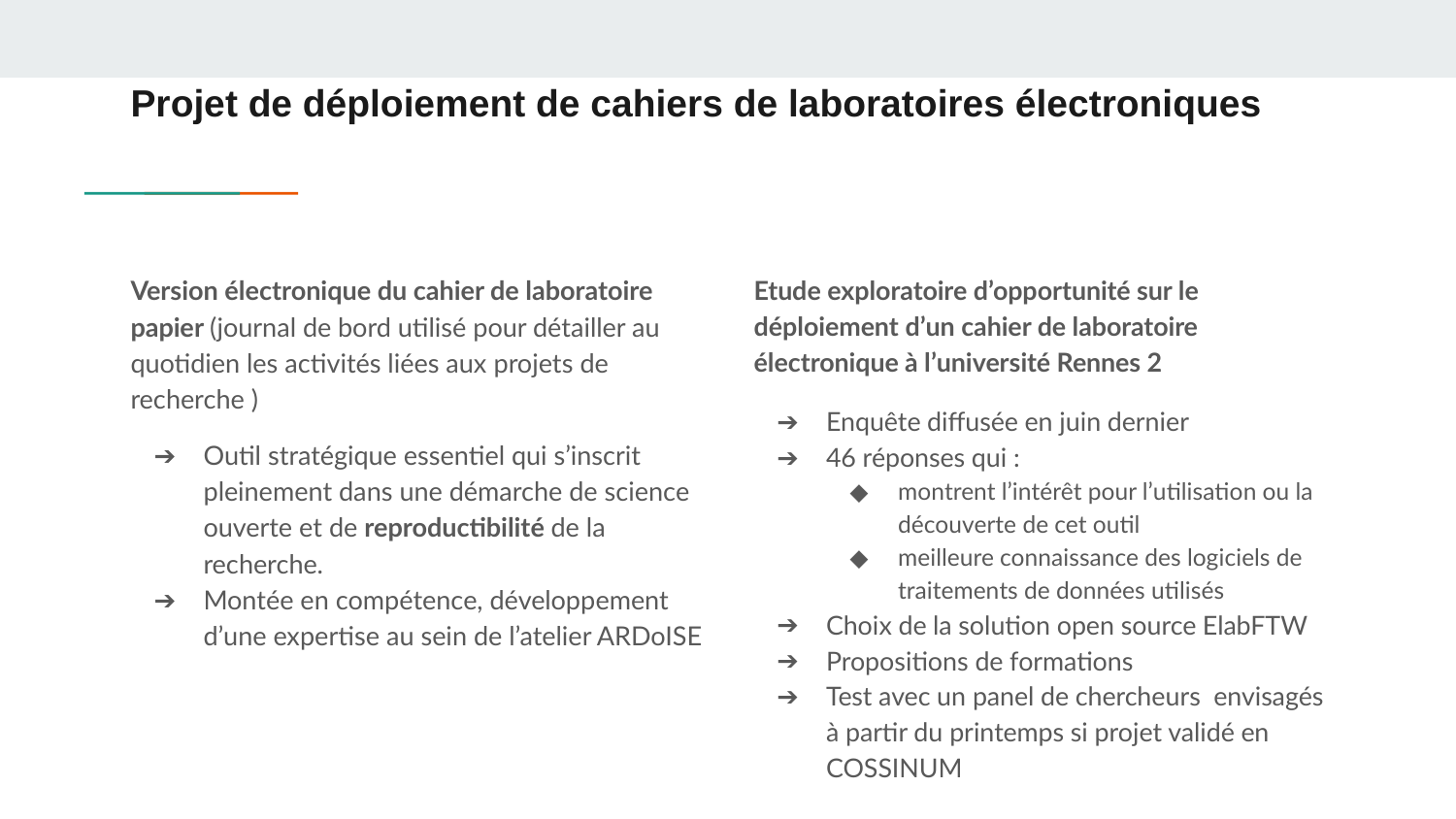

# Projet de déploiement de cahiers de laboratoires électroniques
Version électronique du cahier de laboratoire papier (journal de bord utilisé pour détailler au quotidien les activités liées aux projets de recherche )
Outil stratégique essentiel qui s’inscrit pleinement dans une démarche de science ouverte et de reproductibilité de la recherche.
Montée en compétence, développement d’une expertise au sein de l’atelier ARDoISE

Etude exploratoire d’opportunité sur le déploiement d’un cahier de laboratoire électronique à l’université Rennes 2
Enquête diffusée en juin dernier
46 réponses qui :
montrent l’intérêt pour l’utilisation ou la découverte de cet outil
meilleure connaissance des logiciels de traitements de données utilisés
Choix de la solution open source ElabFTW
Propositions de formations
Test avec un panel de chercheurs  envisagés à partir du printemps si projet validé en COSSINUM